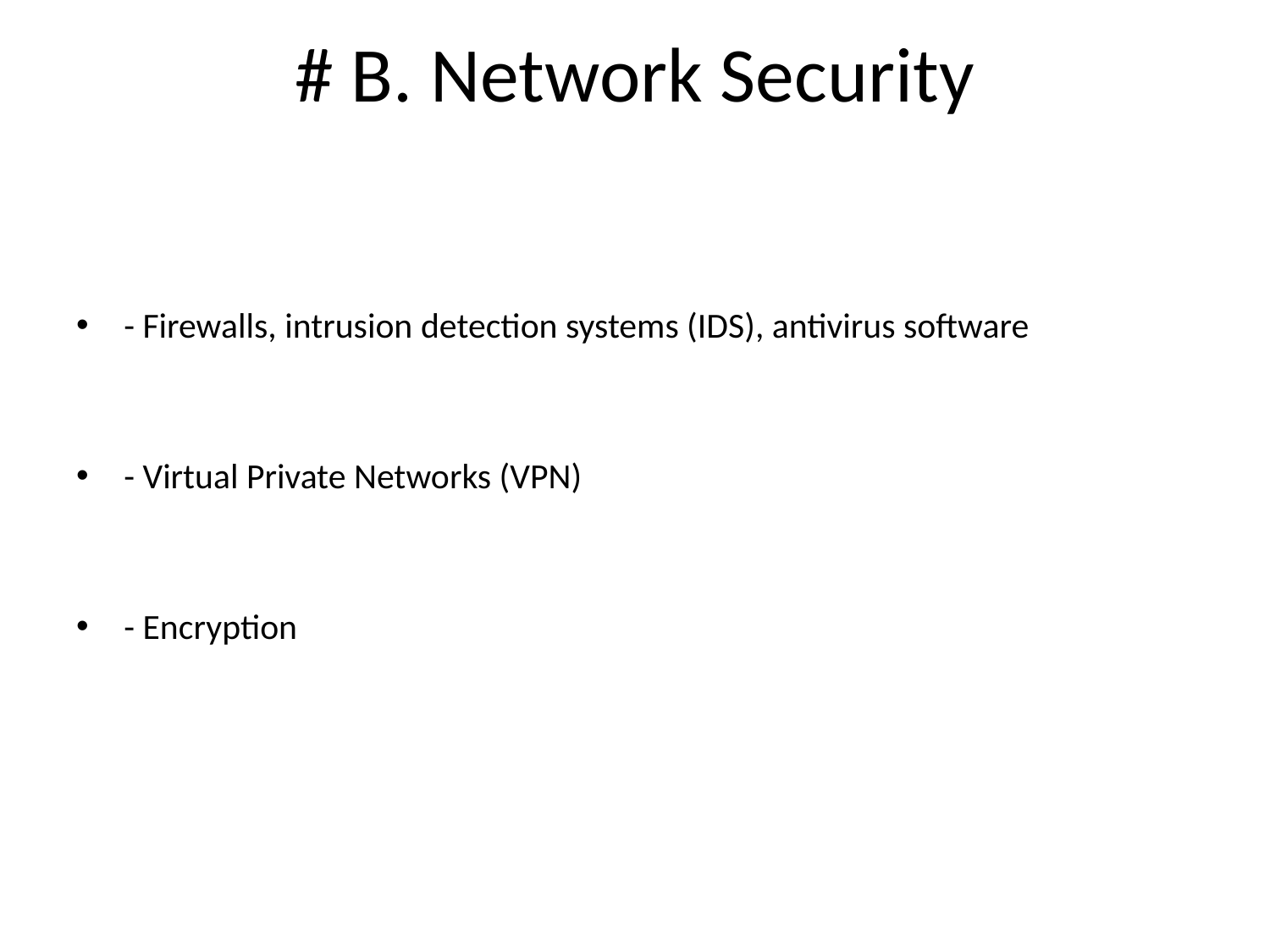

# # B. Network Security

- Firewalls, intrusion detection systems (IDS), antivirus software

- Virtual Private Networks (VPN)

- Encryption